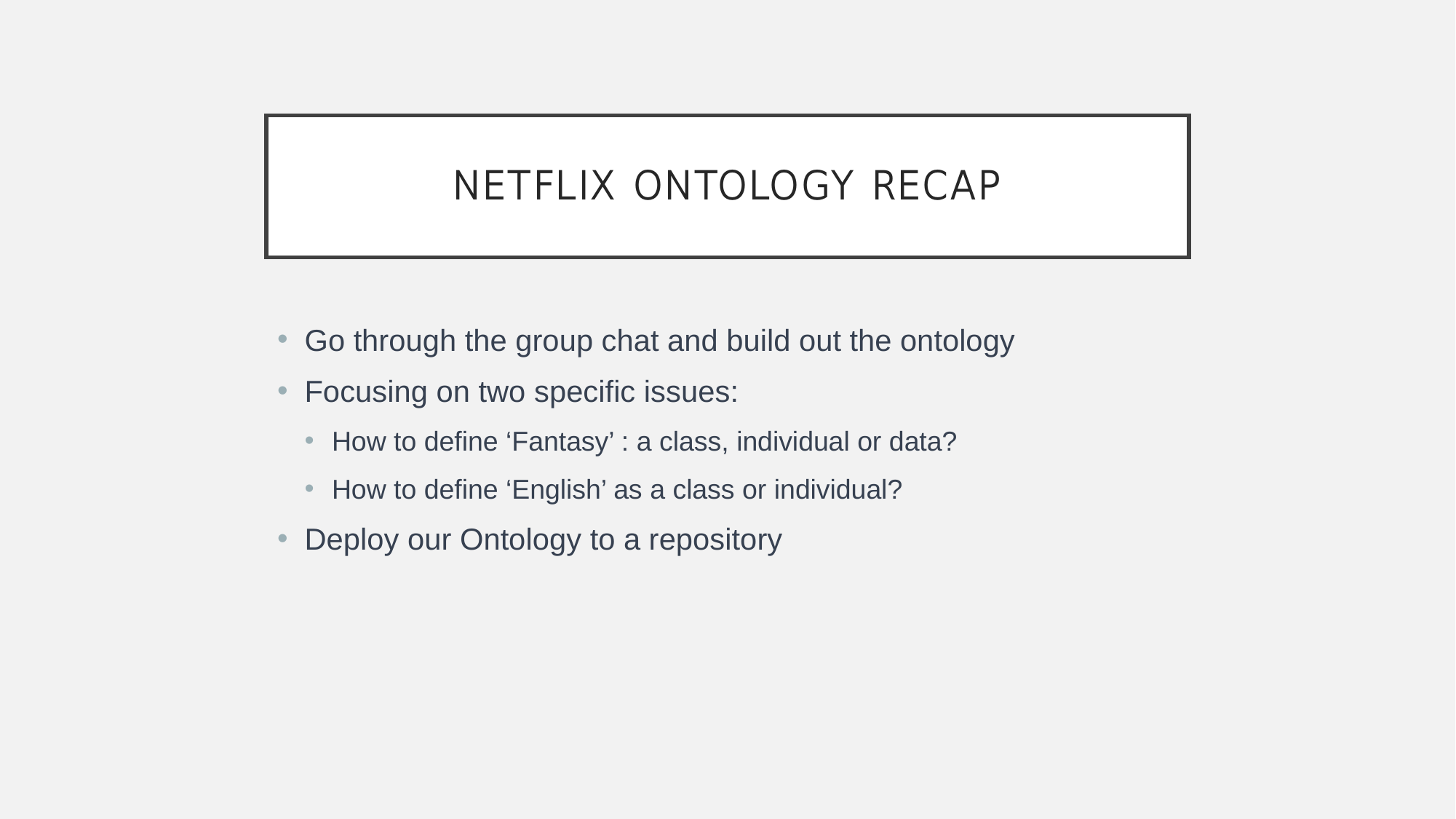

# NetFlix ontology Recap
Go through the group chat and build out the ontology
Focusing on two specific issues:
How to define ‘Fantasy’ : a class, individual or data?
How to define ‘English’ as a class or individual?
Deploy our Ontology to a repository